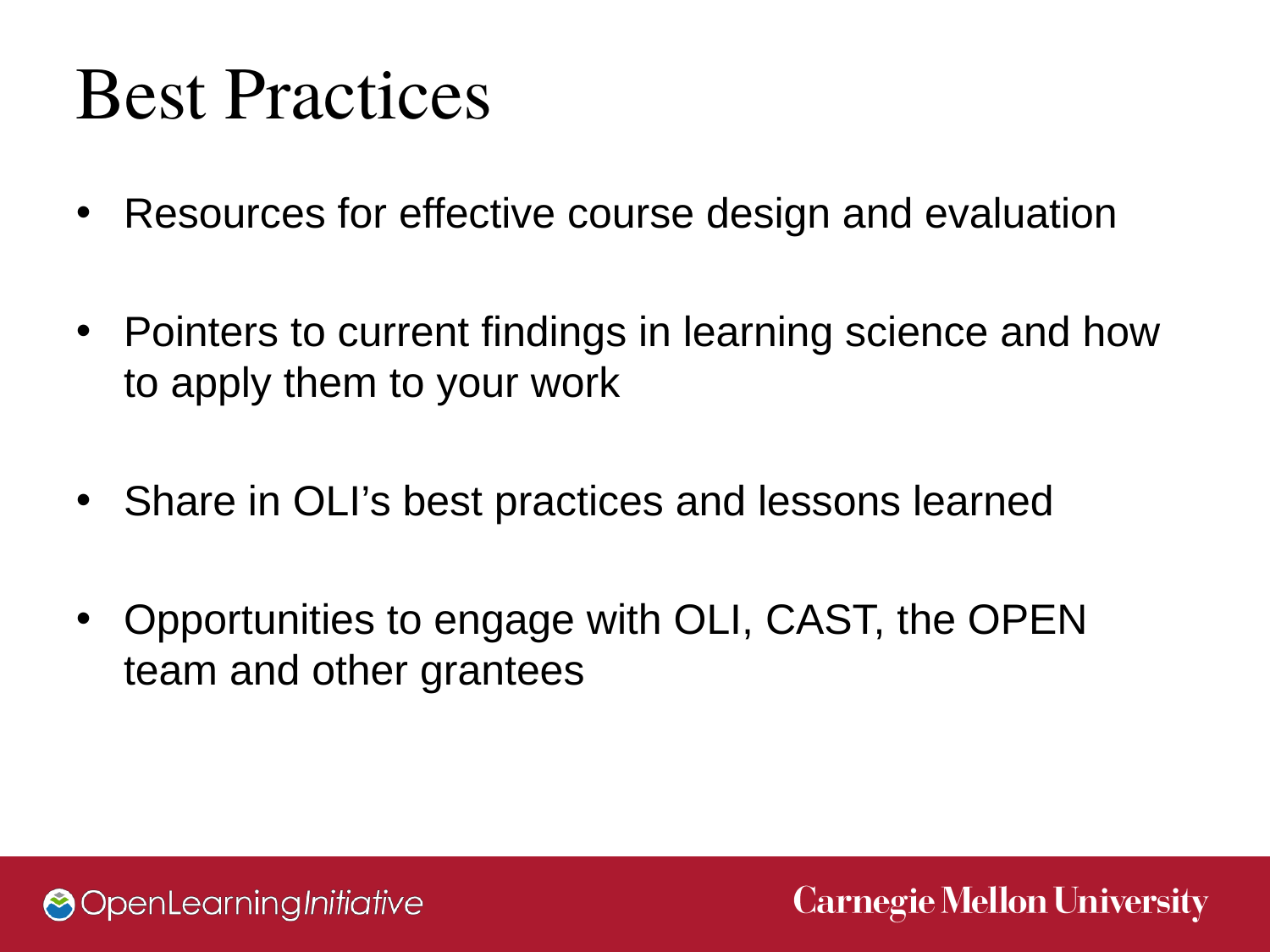

# Best Practices
Resources for effective course design and evaluation

Pointers to current findings in learning science and how to apply them to your work

Share in OLI’s best practices and lessons learned

Opportunities to engage with OLI, CAST, the OPEN team and other grantees